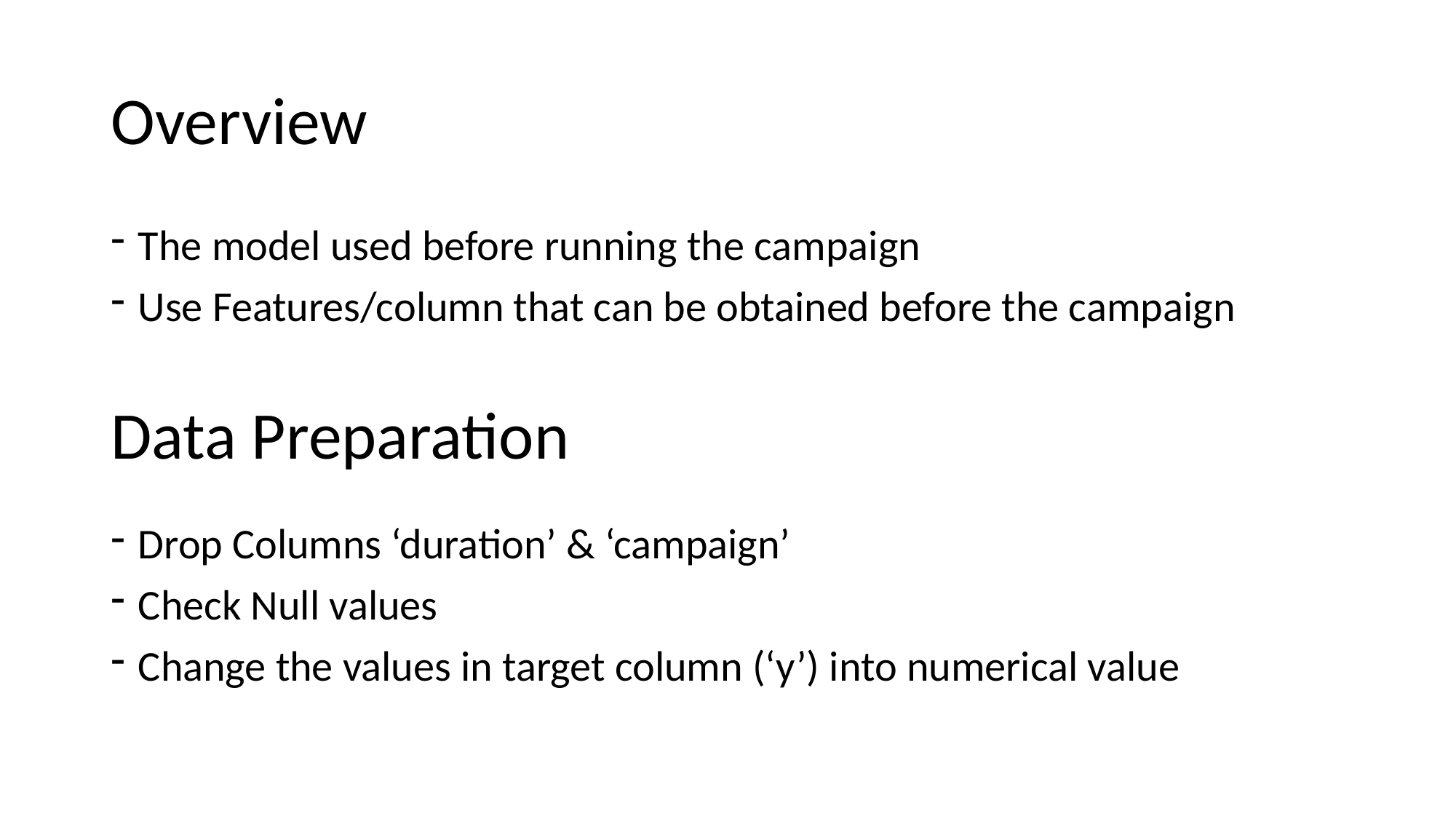

# Overview
The model used before running the campaign
Use Features/column that can be obtained before the campaign
Data Preparation
Drop Columns ‘duration’ & ‘campaign’
Check Null values
Change the values in target column (‘y’) into numerical value